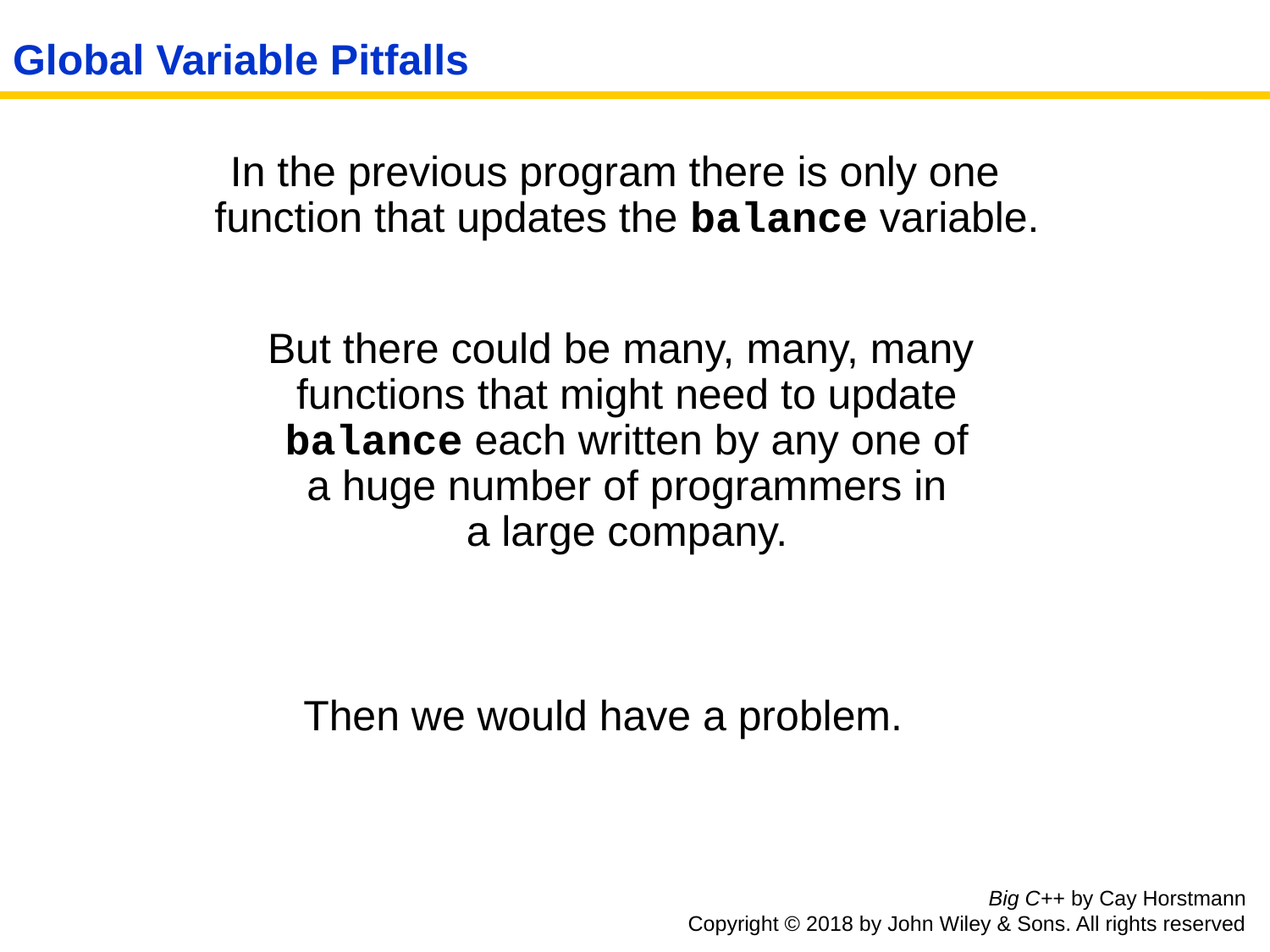

# Global Variable Pitfalls
    In the previous program there is only one   function that updates the balance variable.

   But there could be many, many, many
functions that might need to update balance each written by any one of
a huge number of programmers in
a large company.

Then we would have a problem.

Big C++ by Cay Horstmann
Copyright © 2018 by John Wiley & Sons. All rights reserved